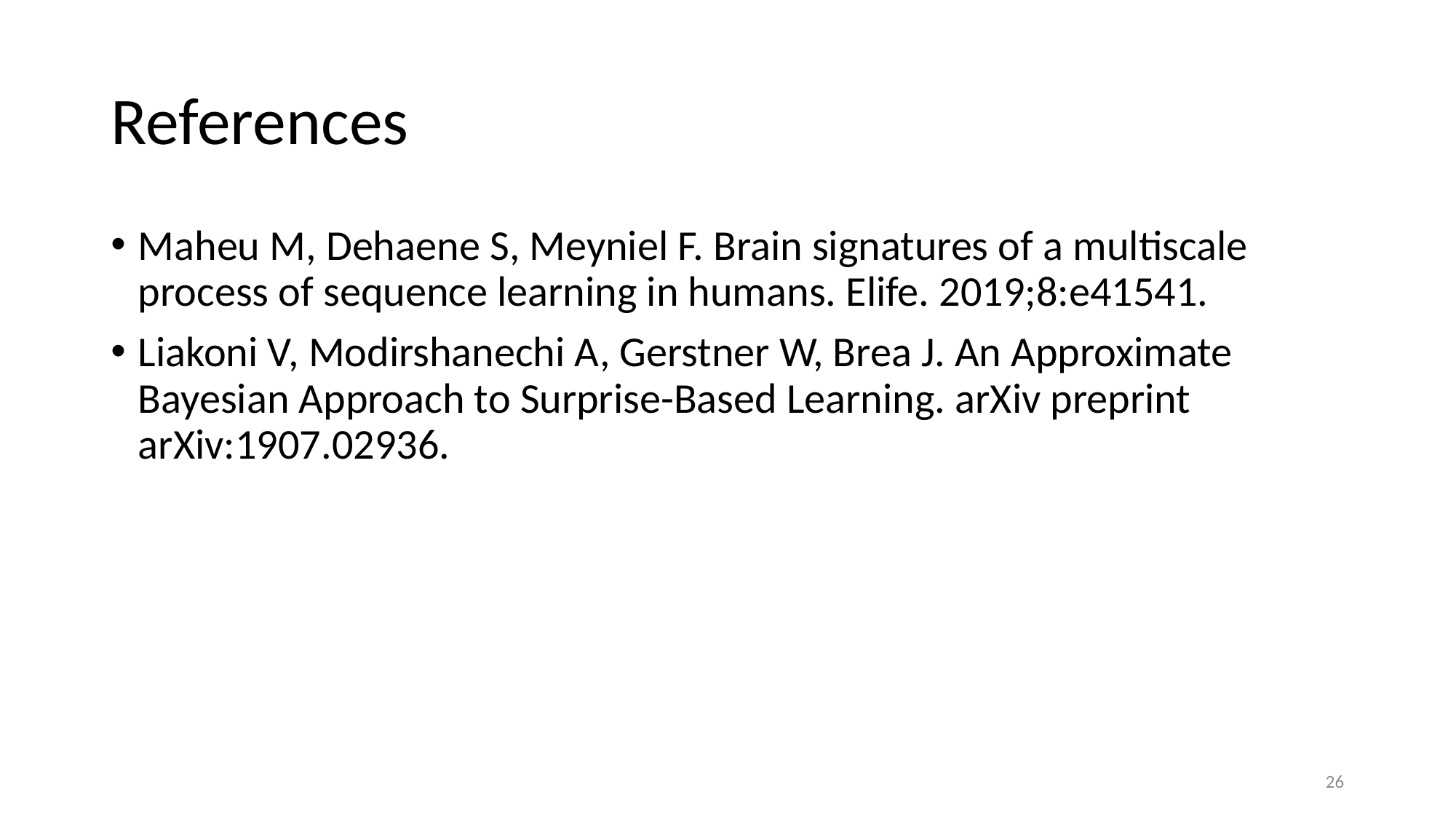

# References
Maheu M, Dehaene S, Meyniel F. Brain signatures of a multiscale process of sequence learning in humans. Elife. 2019;8:e41541.
Liakoni V, Modirshanechi A, Gerstner W, Brea J. An Approximate Bayesian Approach to Surprise-Based Learning. arXiv preprint arXiv:1907.02936.
26